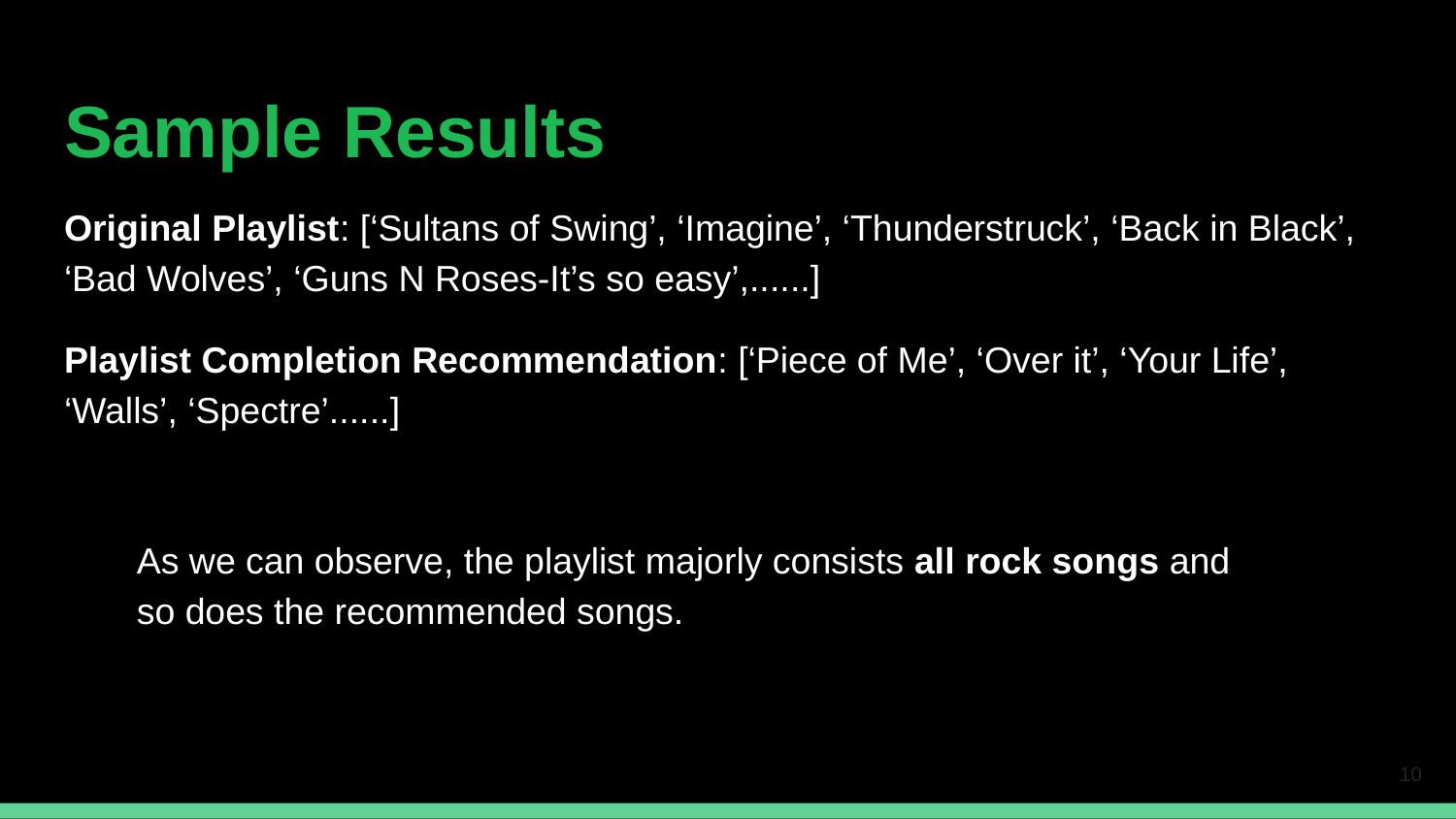

# Sample Results
Original Playlist: [‘Sultans of Swing’, ‘Imagine’, ‘Thunderstruck’, ‘Back in Black’, ‘Bad Wolves’, ‘Guns N Roses-It’s so easy’,......]
Playlist Completion Recommendation: [‘Piece of Me’, ‘Over it’, ‘Your Life’, ‘Walls’, ‘Spectre’......]

As we can observe, the playlist majorly consists all rock songs and so does the recommended songs.

10